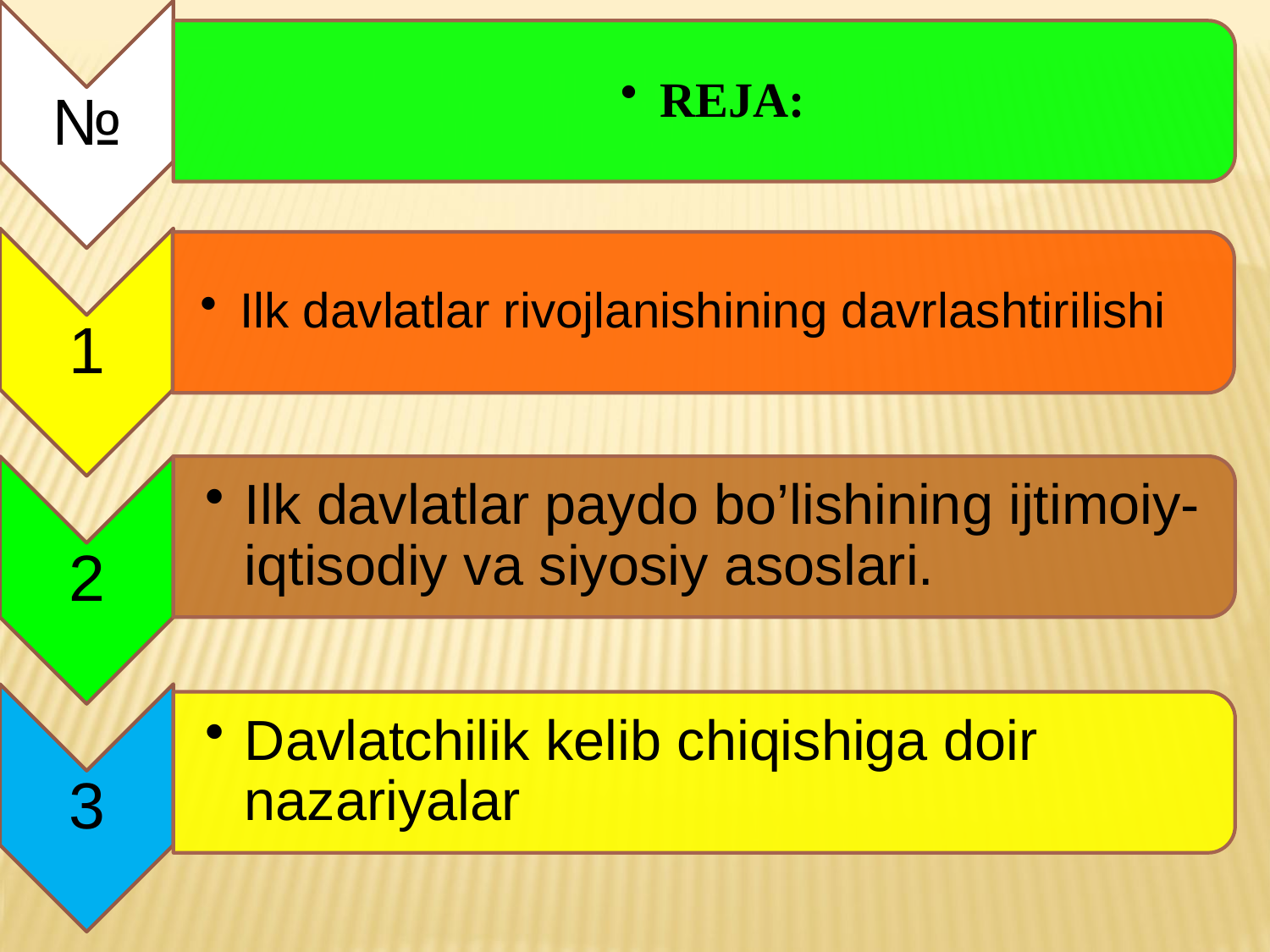

№
REJA:
1
Ilk davlatlar rivojlanishining davrlashtirilishi
2
Ilk davlatlar paydo bo’lishining ijtimoiy-iqtisodiy va siyosiy asoslari.
3
Davlatchilik kelib chiqishiga doir nazariyalar